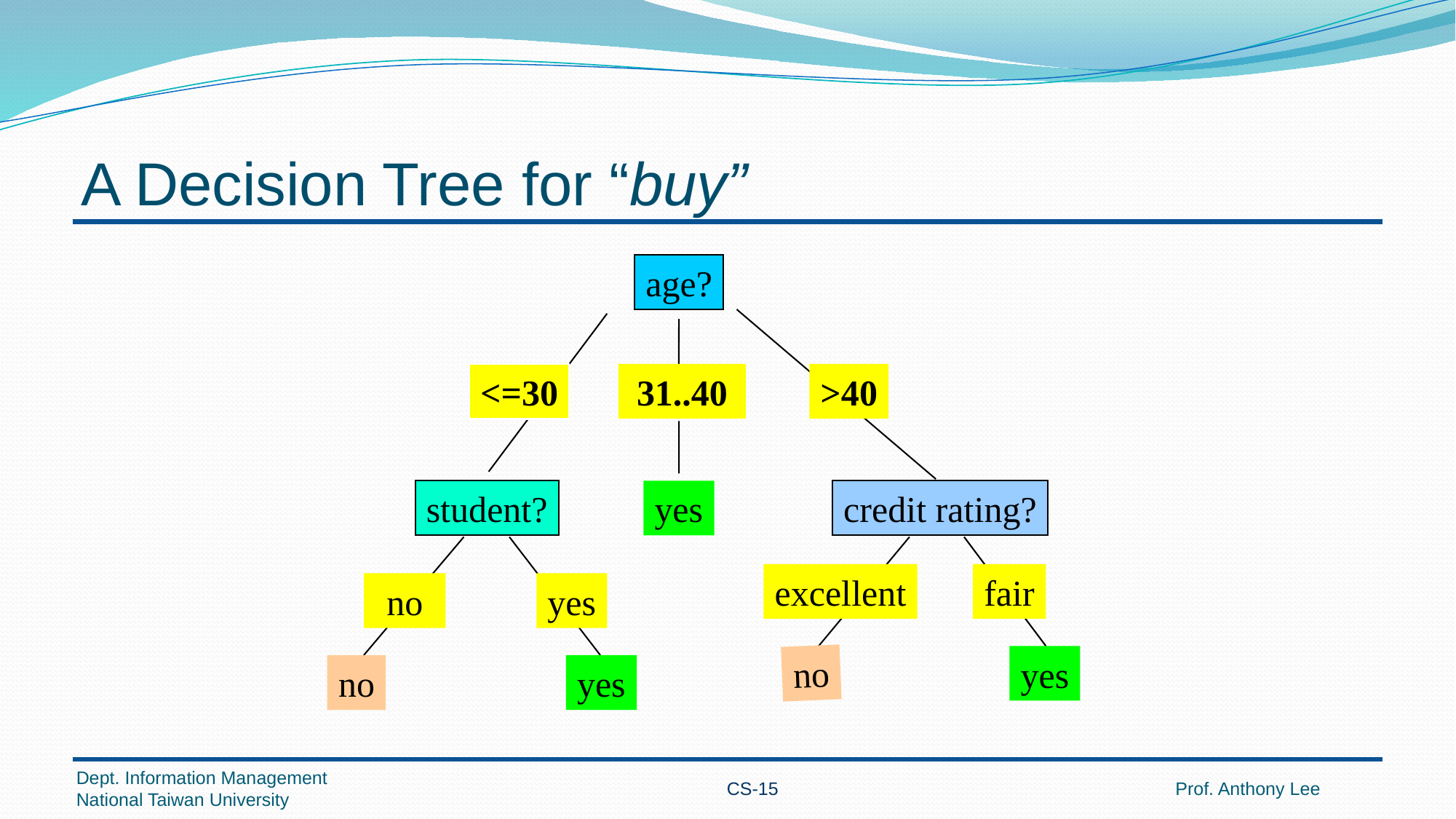

# A Decision Tree for “buy”
age?

31..40
>40
<=30

student?
credit rating?
yes

excellent
fair
no
yes
no
yes
no
yes